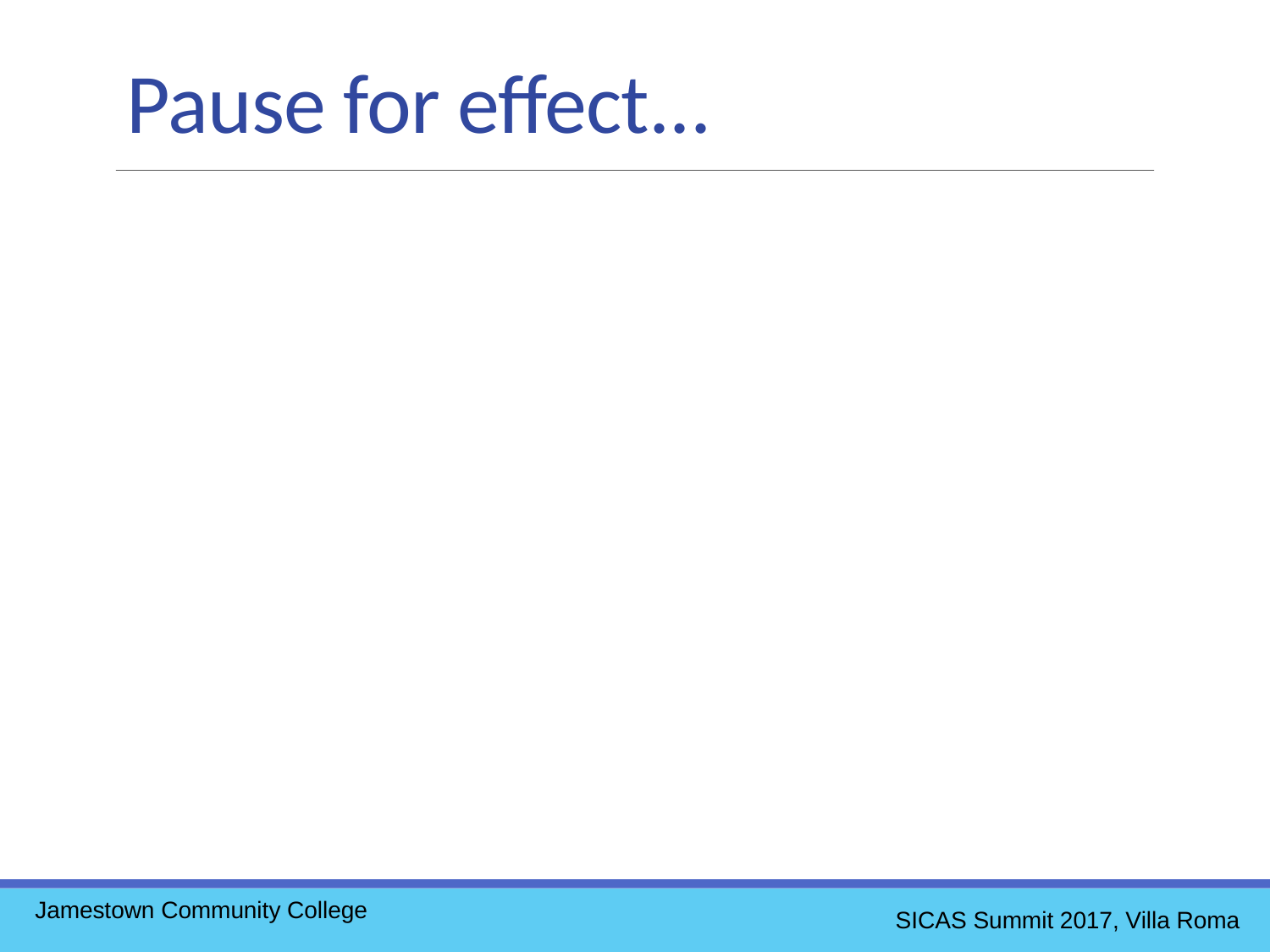

Pause for effect...

Jamestown Community College
SICAS Summit 2017, Villa Roma